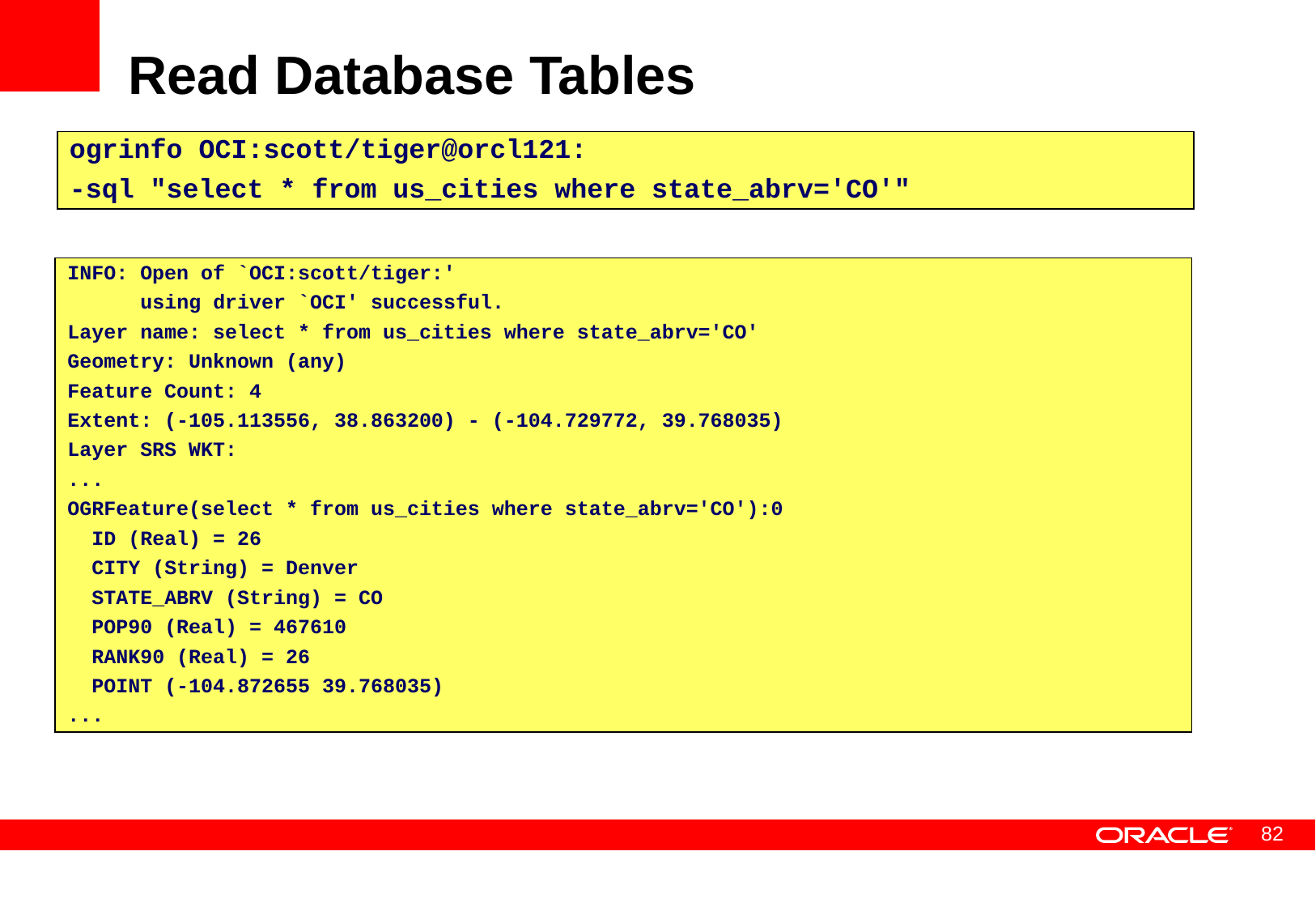

# Read Database Tables
ogrinfo OCI:scott/tiger@orcl121:
-sql "select * from us_cities where state_abrv='CO'"
INFO: Open of `OCI:scott/tiger:'
      using driver `OCI' successful.
Layer name: select * from us_cities where state_abrv='CO'
Geometry: Unknown (any)
Feature Count: 4
Extent: (-105.113556, 38.863200) - (-104.729772, 39.768035)
Layer SRS WKT:
...
OGRFeature(select * from us_cities where state_abrv='CO'):0
  ID (Real) = 26
  CITY (String) = Denver
  STATE_ABRV (String) = CO
  POP90 (Real) = 467610
  RANK90 (Real) = 26
  POINT (-104.872655 39.768035)
...